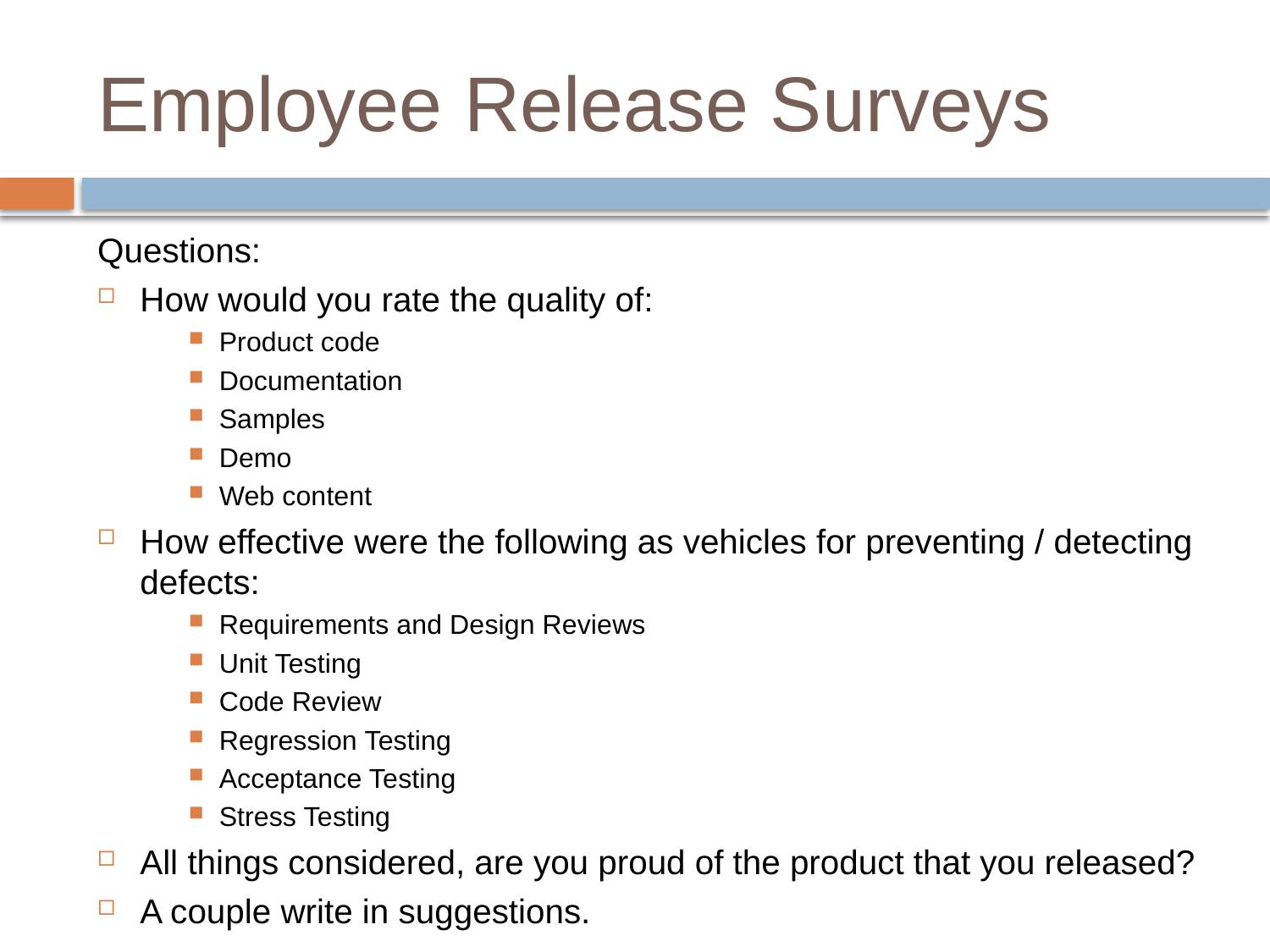

# Employee Release Surveys
Questions:
How would you rate the quality of:
Product code
Documentation
Samples
Demo
Web content
How effective were the following as vehicles for preventing / detecting defects:
Requirements and Design Reviews
Unit Testing
Code Review
Regression Testing
Acceptance Testing
Stress Testing
All things considered, are you proud of the product that you released?
A couple write in suggestions.